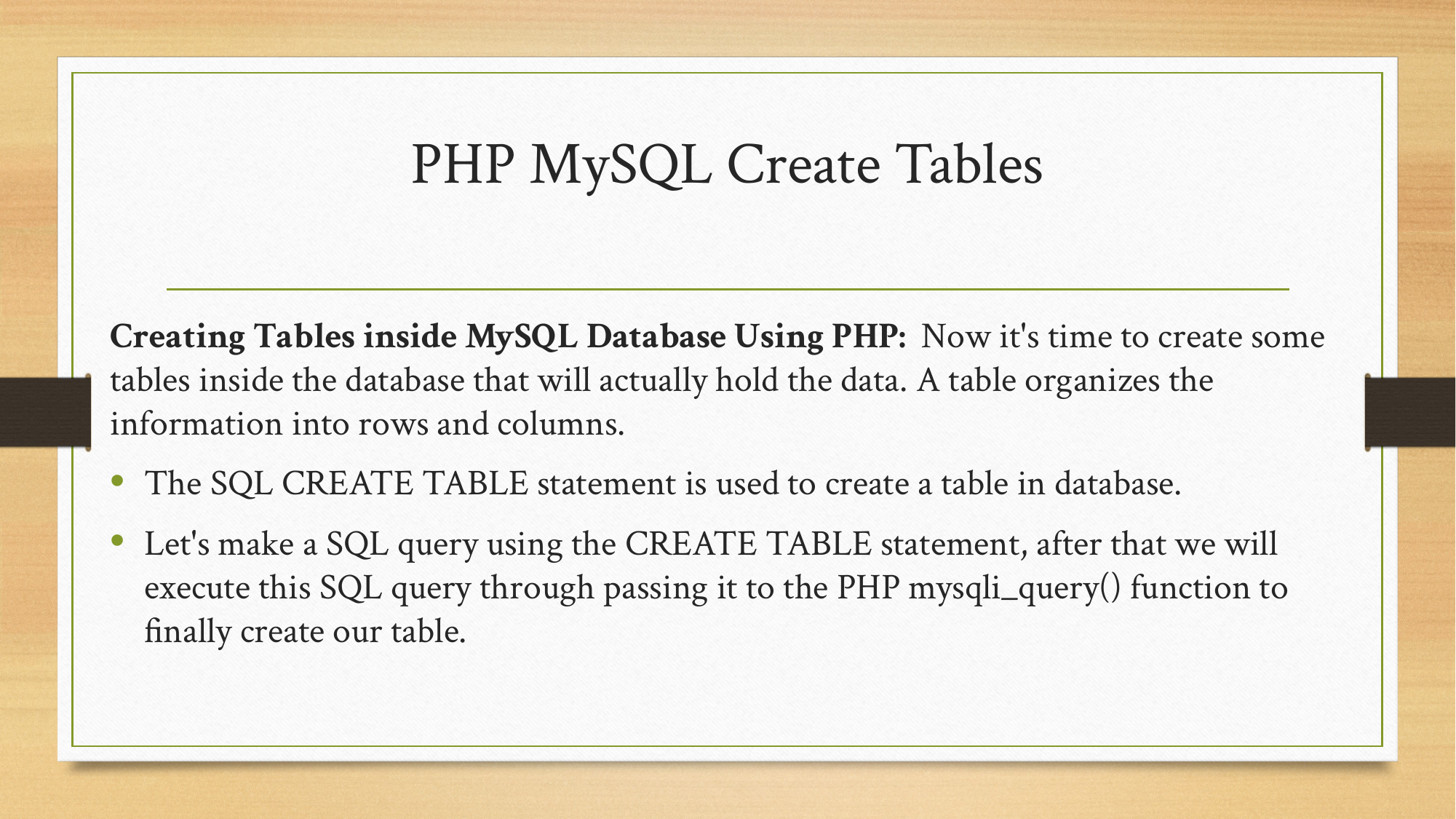

# PHP MySQL Create Tables
Creating Tables inside MySQL Database Using PHP:  Now it's time to create some tables inside the database that will actually hold the data. A table organizes the information into rows and columns.
The SQL CREATE TABLE statement is used to create a table in database.
Let's make a SQL query using the CREATE TABLE statement, after that we will execute this SQL query through passing it to the PHP mysqli_query() function to finally create our table.